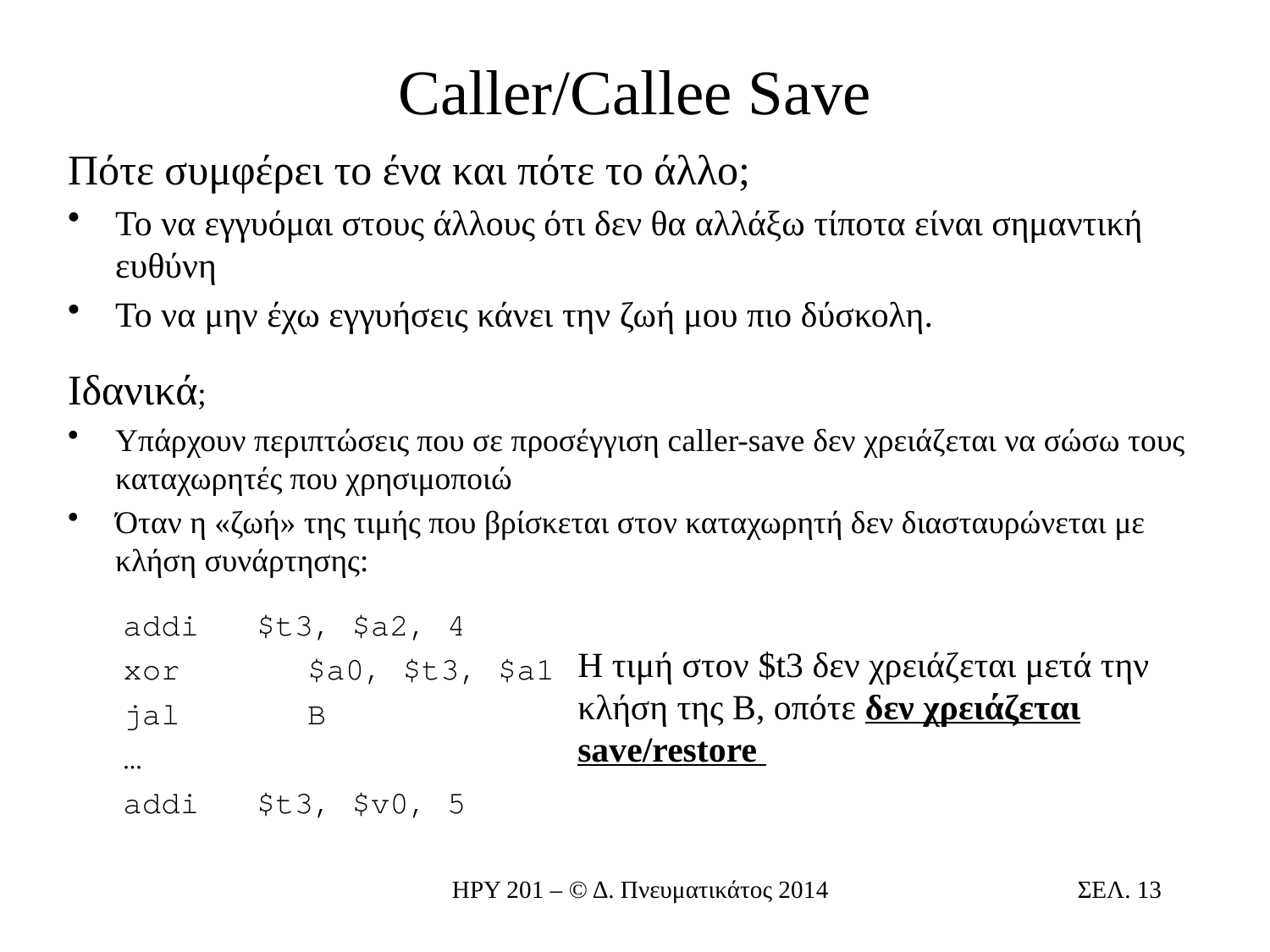

# Caller/Callee Save
Πότε συμφέρει το ένα και πότε το άλλο;
Το να εγγυόμαι στους άλλους ότι δεν θα αλλάξω τίποτα είναι σημαντική ευθύνη
Το να μην έχω εγγυήσεις κάνει την ζωή μου πιο δύσκολη.

Ιδανικά;
Υπάρχουν περιπτώσεις που σε προσέγγιση caller-save δεν χρειάζεται να σώσω τους καταχωρητές που χρησιμοποιώ
Όταν η «ζωή» της τιμής που βρίσκεται στον καταχωρητή δεν διασταυρώνεται με κλήση συνάρτησης:

addi   $t3, $a2, 4
xor	   $a0, $t3, $a1
jal	   B
…
addi   $t3, $v0, 5
Η τιμή στον $t3 δεν χρειάζεται μετά την κλήση της Β, οπότε δεν χρειάζεται save/restore
ΗΡΥ 201 – © Δ. Πνευματικάτος 2014
ΣΕΛ. 13